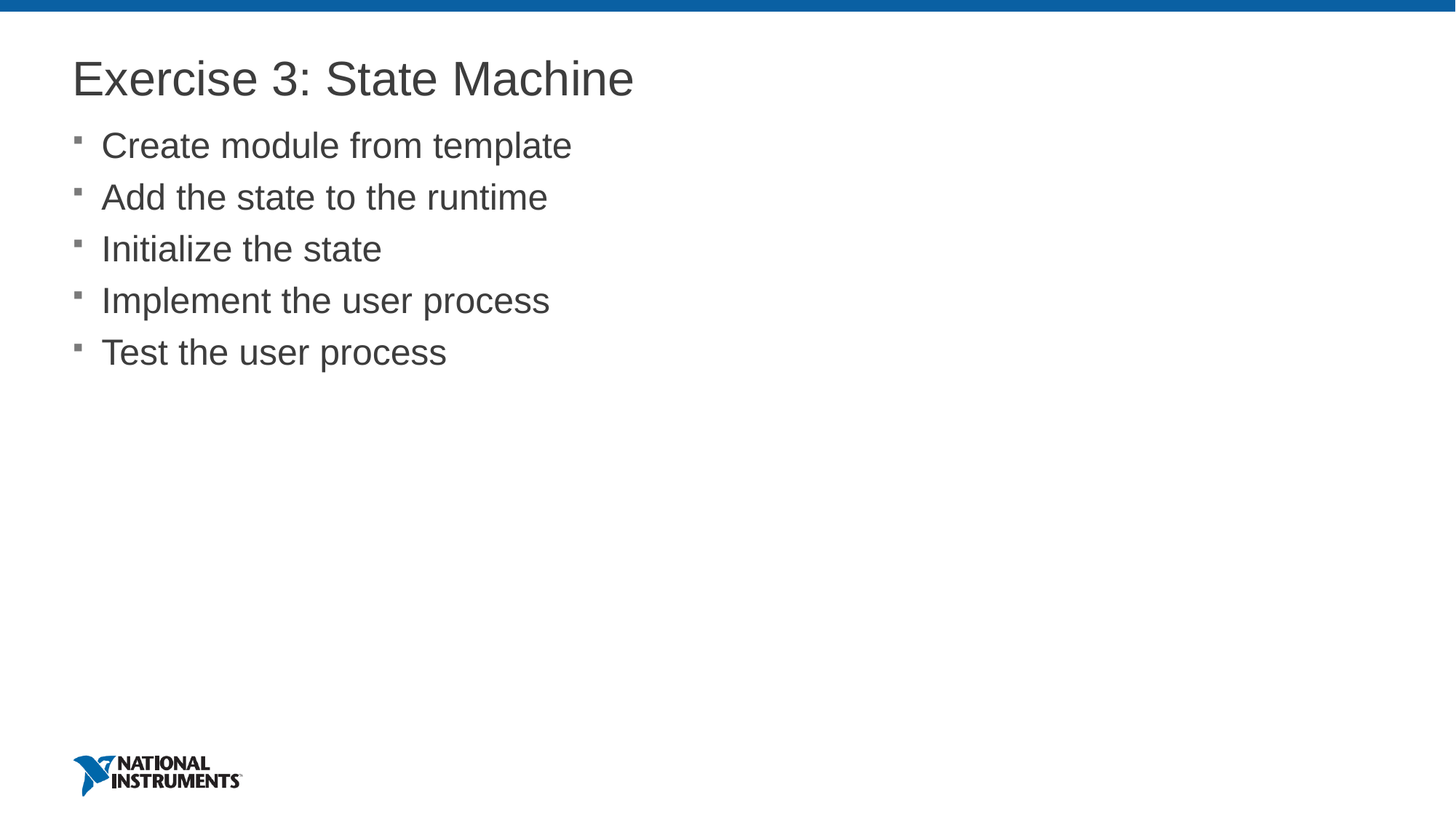

# Exercise 3: State Machine
Create module from template
Add the state to the runtime
Initialize the state
Implement the user process
Test the user process